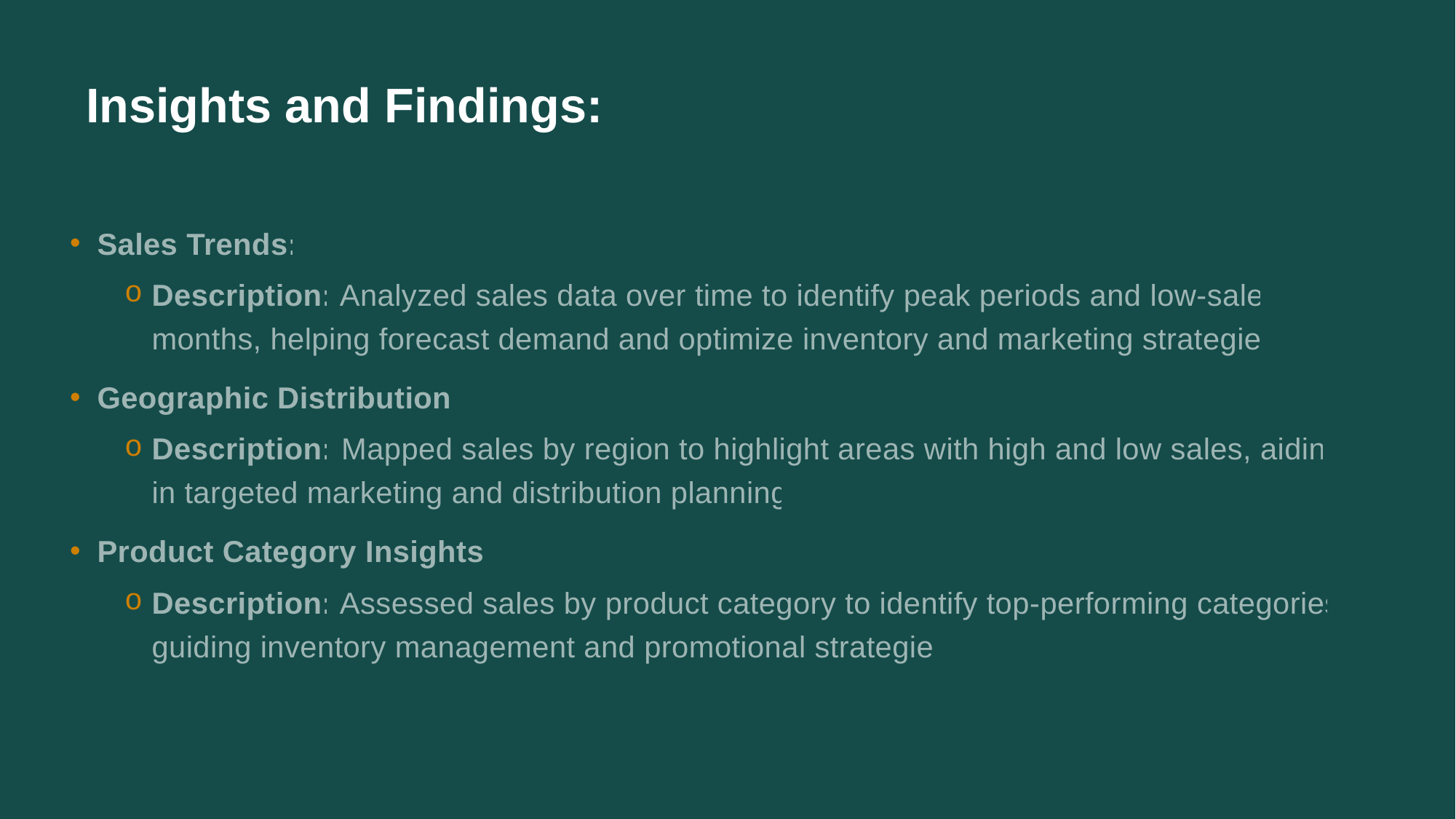

# Insights and Findings:

Sales Trends:
Description: Analyzed sales data over time to identify peak periods and low-sales months, helping forecast demand and optimize inventory and marketing strategies.
Geographic Distribution:
Description: Mapped sales by region to highlight areas with high and low sales, aiding in targeted marketing and distribution planning.
Product Category Insights:
Description: Assessed sales by product category to identify top-performing categories, guiding inventory management and promotional strategies